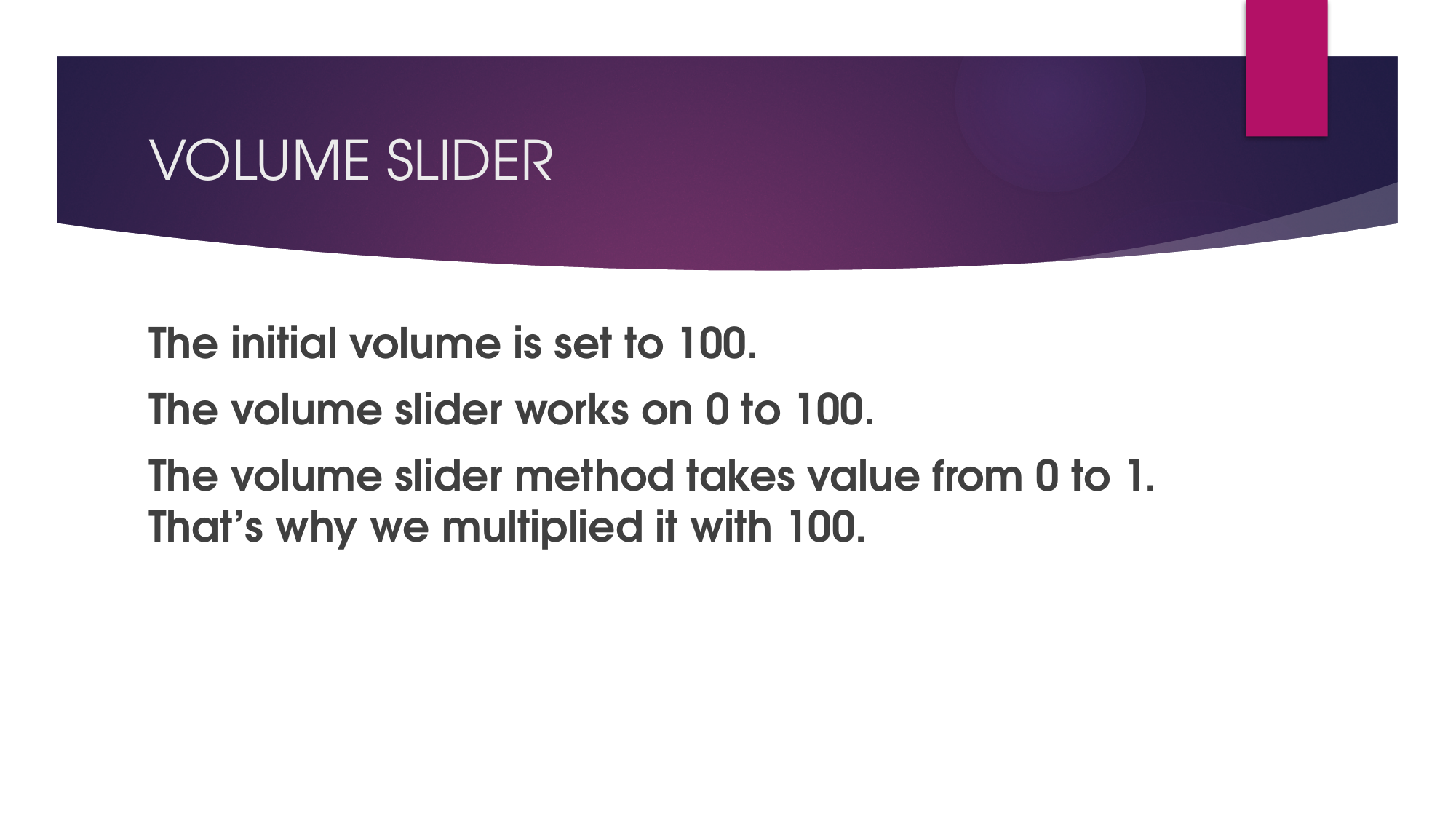

# VOLUME SLIDER
The initial volume is set to 100.
The volume slider works on 0 to 100.
The volume slider method takes value from 0 to 1. That’s why we multiplied it with 100.